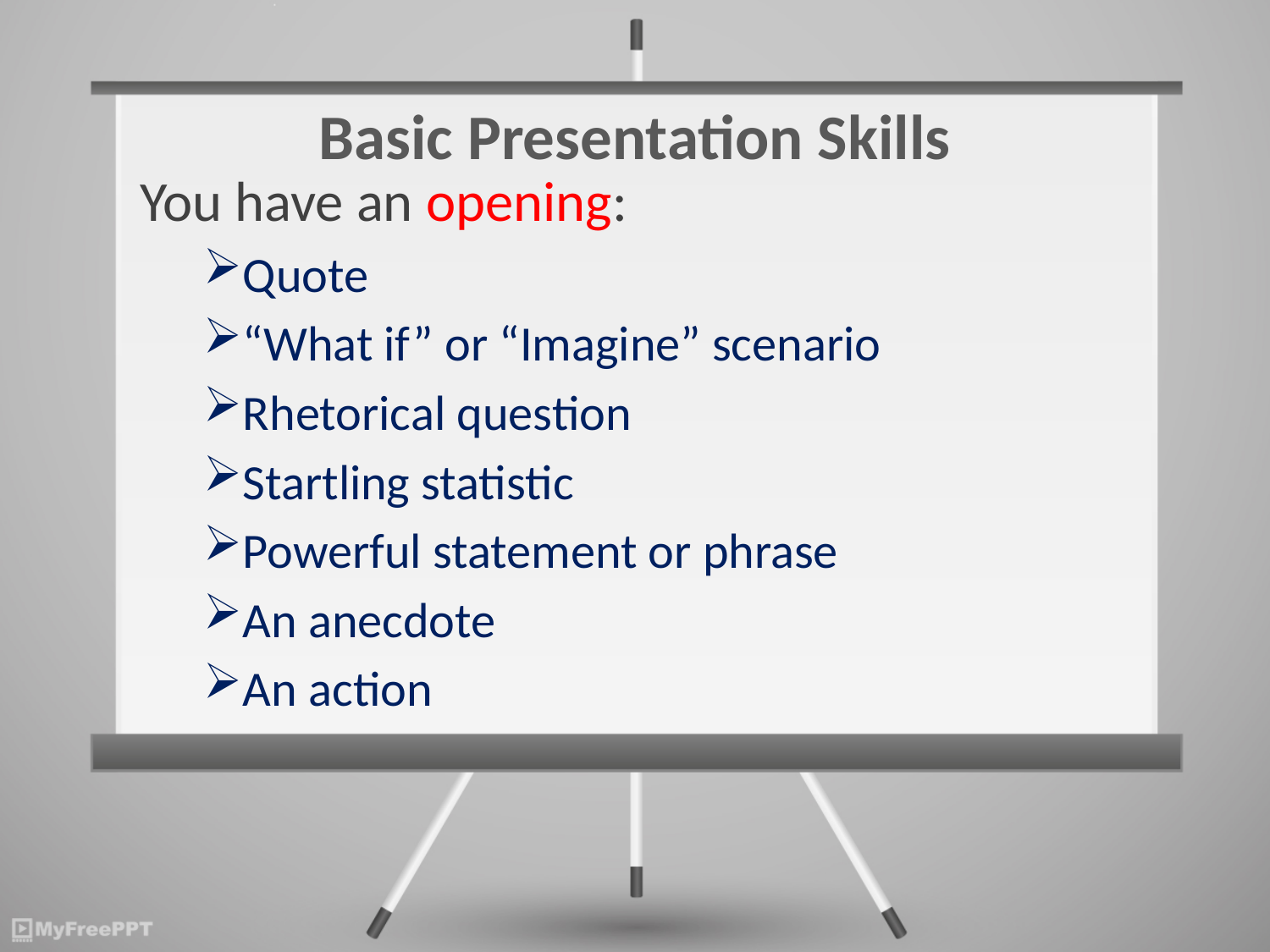

# Basic Presentation Skills
You have an opening:
Quote
“What if” or “Imagine” scenario
Rhetorical question
Startling statistic
Powerful statement or phrase
An anecdote
An action